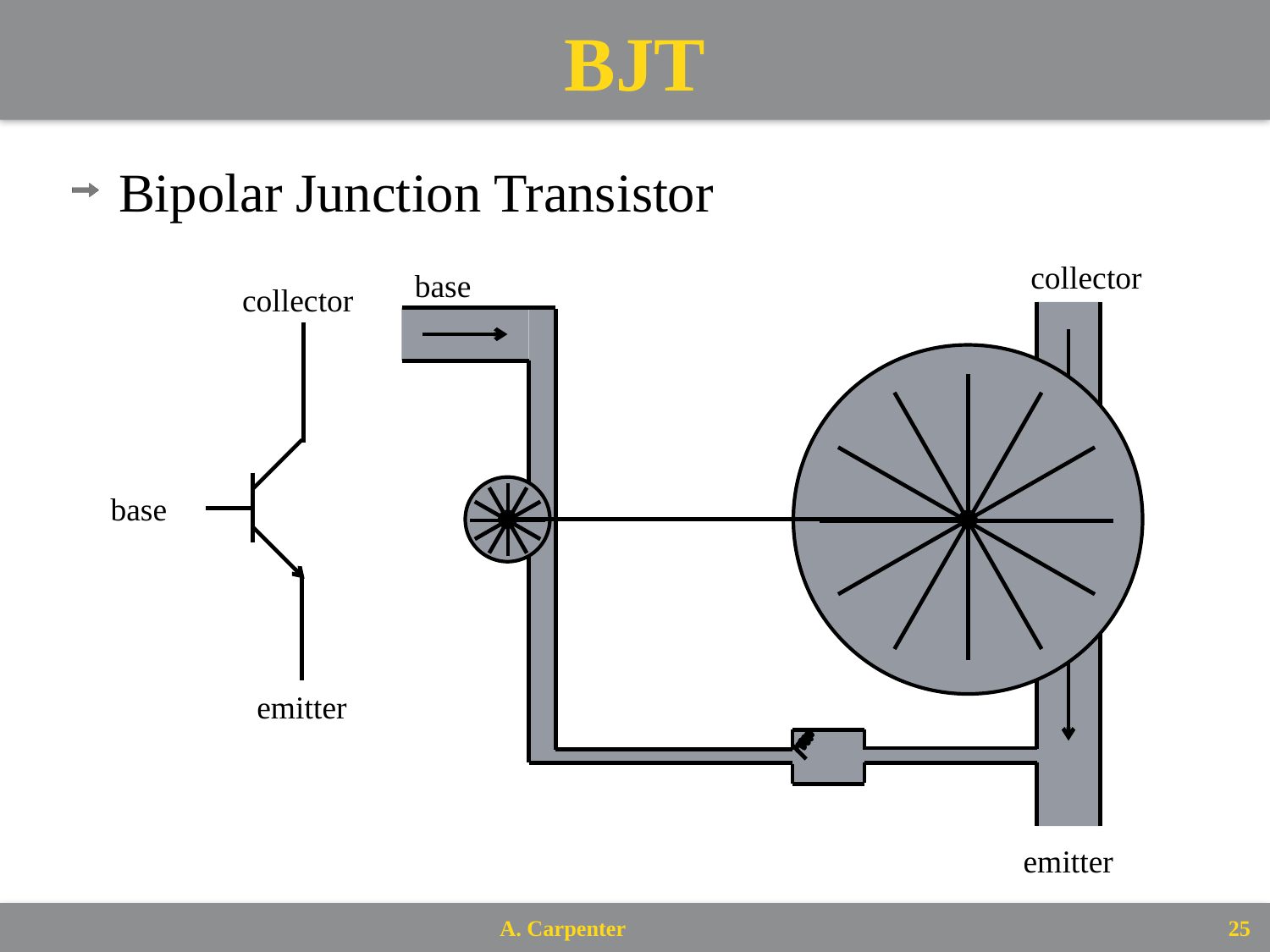

# BJT
Bipolar Junction Transistor
collector
base
collector

base

emitter

emitter
25